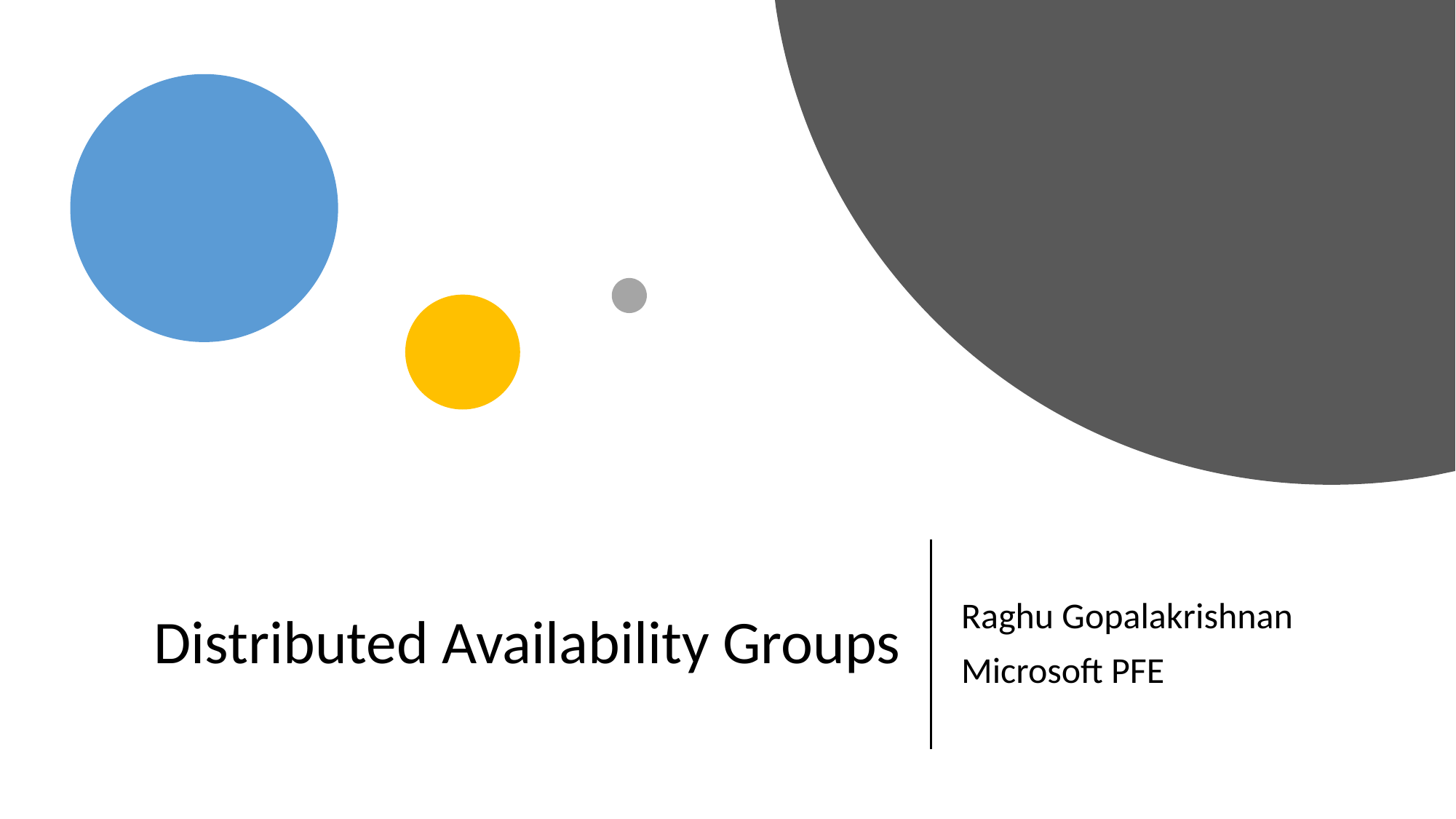

# Distributed Availability Groups
Raghu Gopalakrishnan
Microsoft PFE